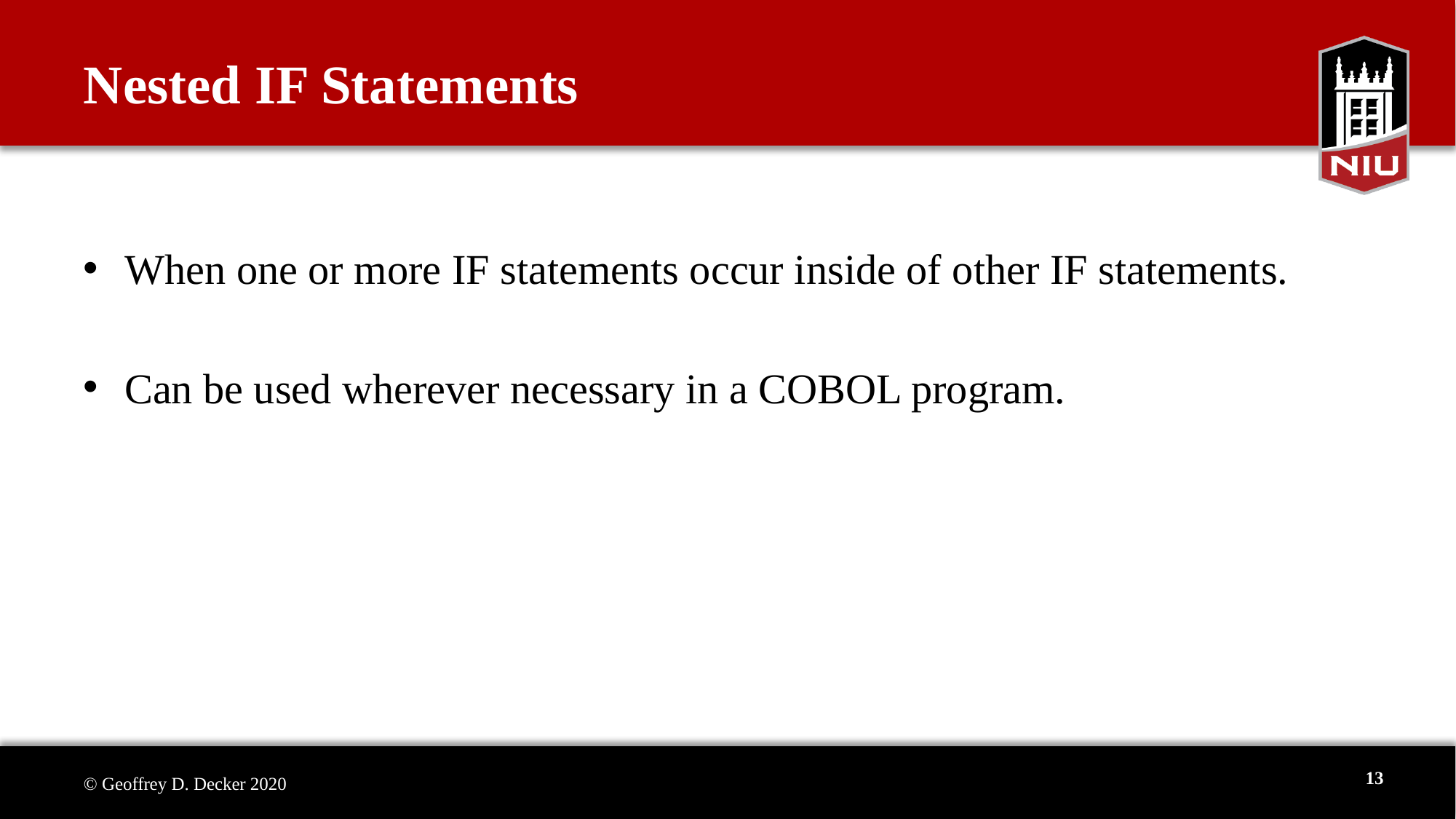

# Nested IF Statements
When one or more IF statements occur inside of other IF statements.

Can be used wherever necessary in a COBOL program.
13
© Geoffrey D. Decker 2020